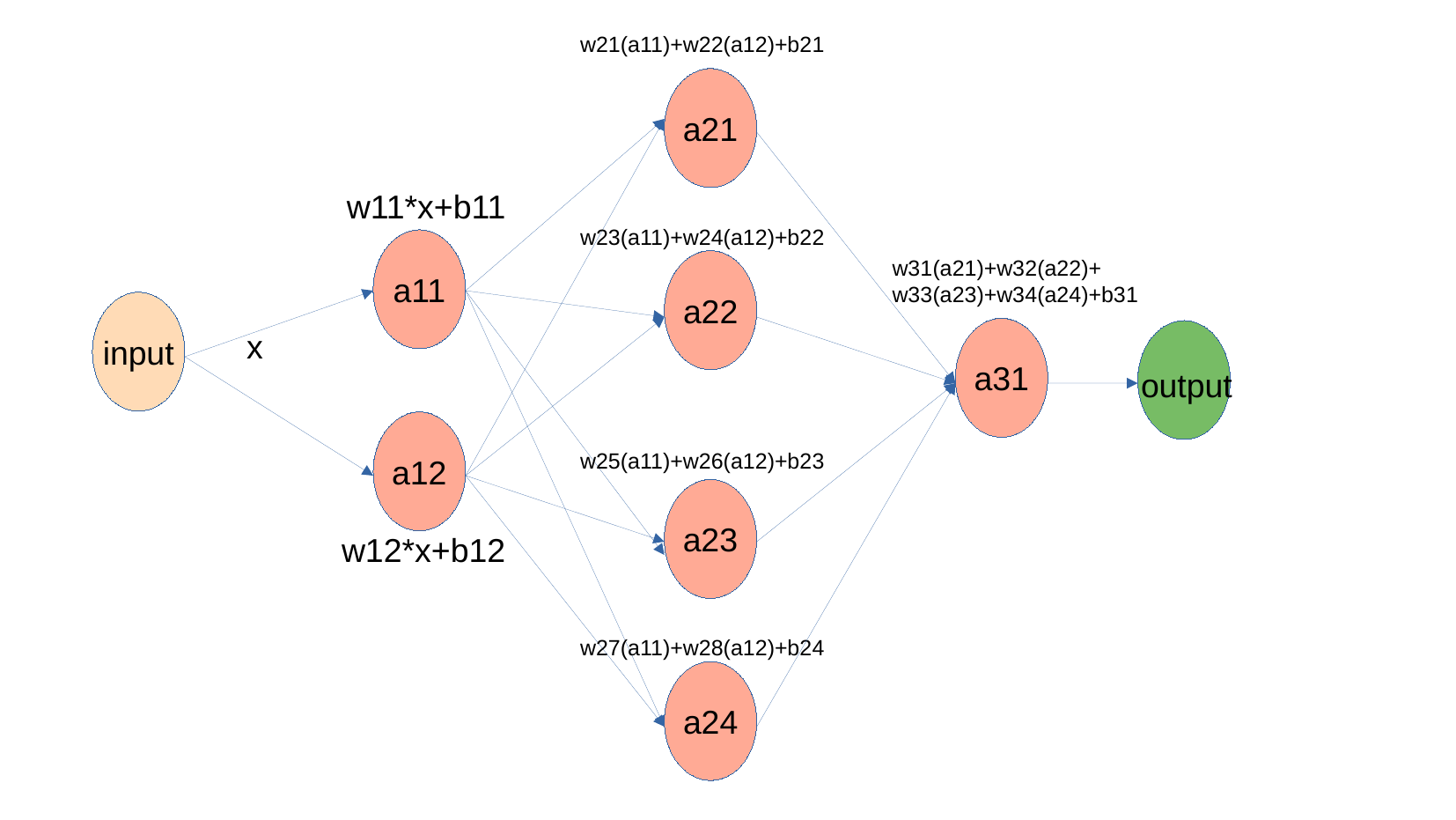

w21(a11)+w22(a12)+b21
a21

w11*x+b11
w23(a11)+w24(a12)+b22
a11
w31(a21)+w32(a22)+
w33(a23)+w34(a24)+b31
a22

input

a31
x

output

a12
w25(a11)+w26(a12)+b23

a23
w12*x+b12
w27(a11)+w28(a12)+b24
a24